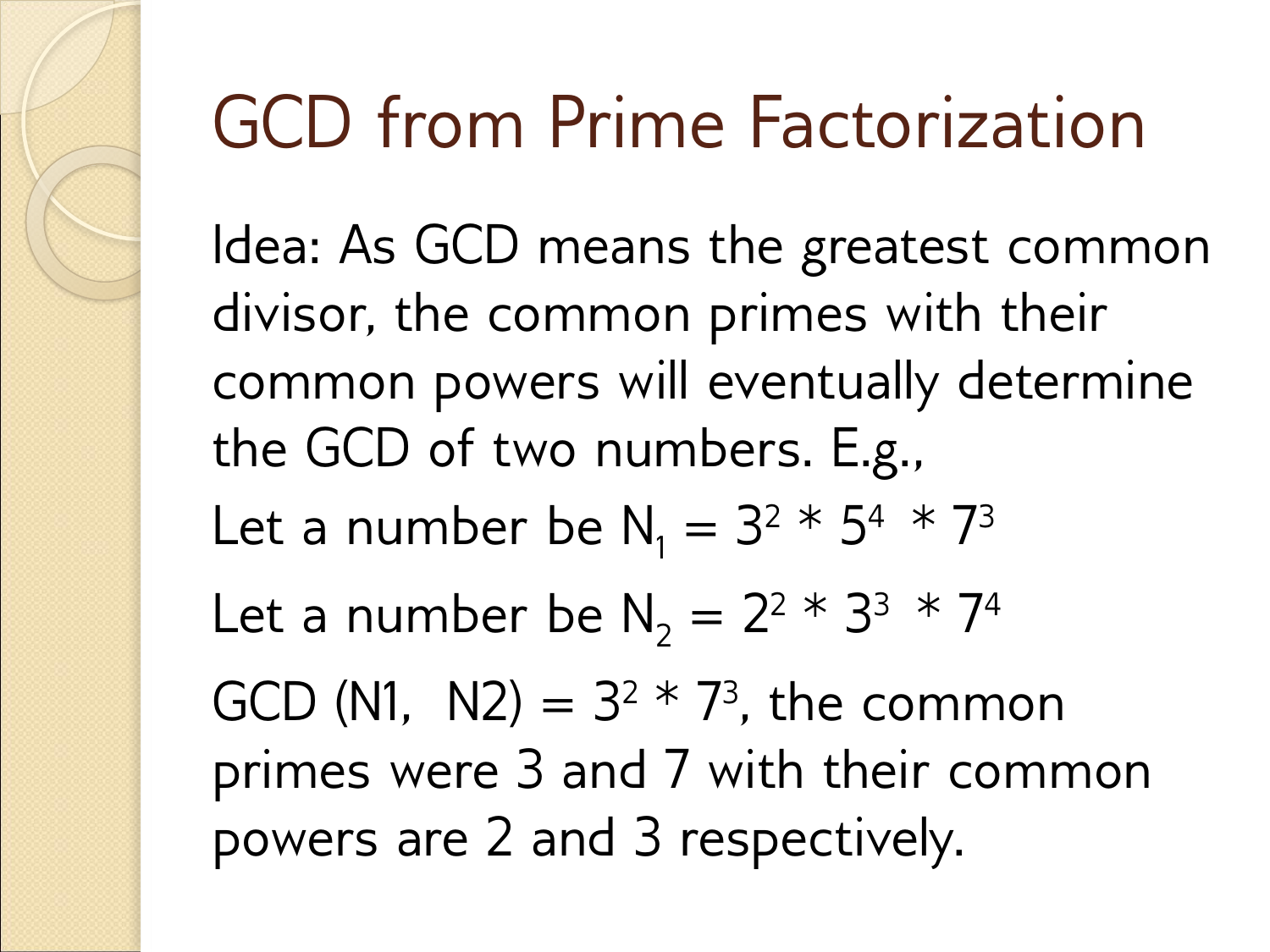

# GCD from Prime Factorization
Idea: As GCD means the greatest common divisor, the common primes with their common powers will eventually determine the GCD of two numbers. E.g.,
Let a number be N1 = 32 * 54  * 73
Let a number be N2 = 22 * 33  * 74
GCD (N1,  N2) = 32 * 73, the common primes were 3 and 7 with their common powers are 2 and 3 respectively.